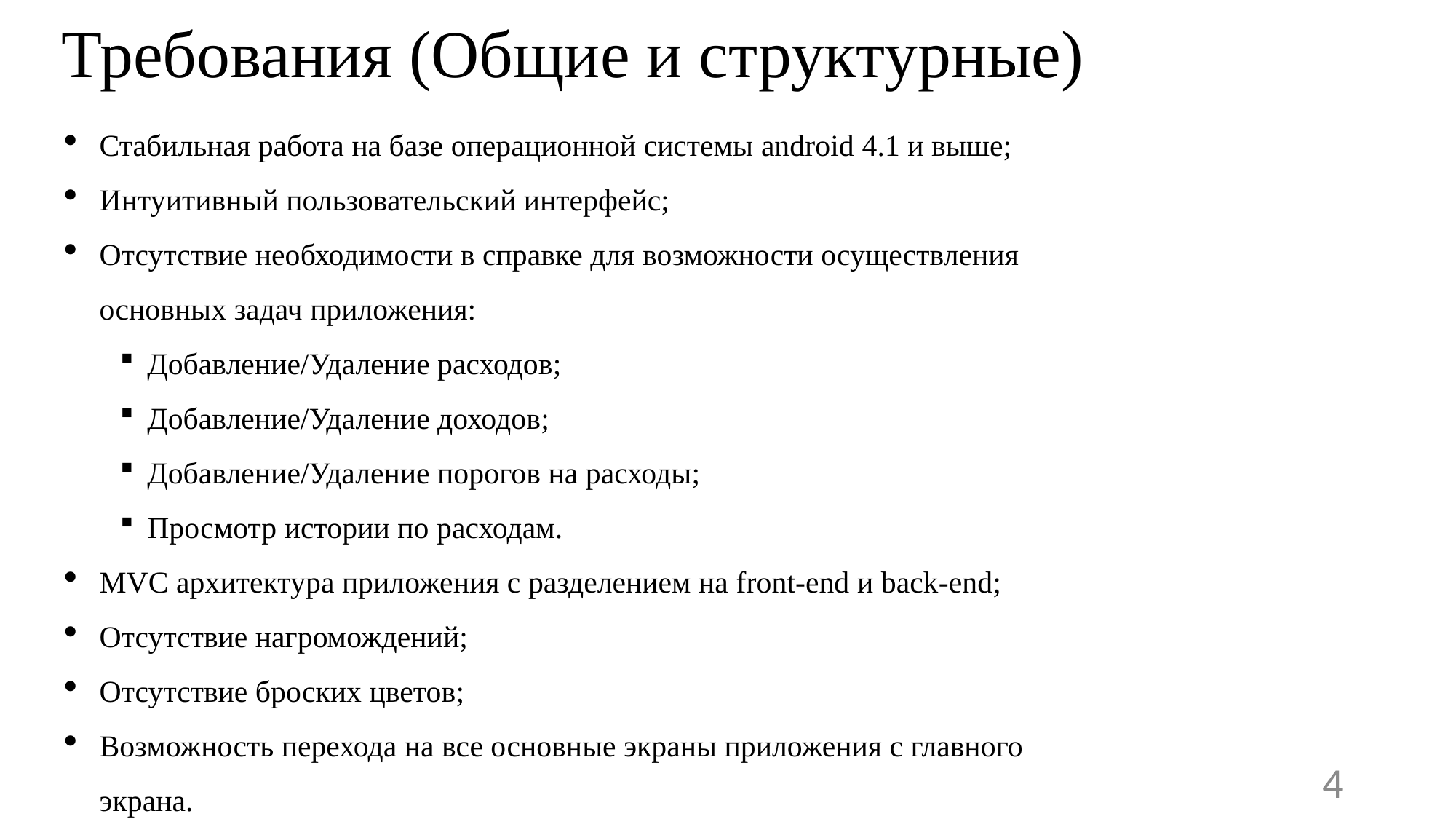

# Требования (Общие и структурные)
Стабильная работа на базе операционной системы android 4.1 и выше;
Интуитивный пользовательский интерфейс;
Отсутствие необходимости в справке для возможности осуществления основных задач приложения:
Добавление/Удаление расходов;
Добавление/Удаление доходов;
Добавление/Удаление порогов на расходы;
Просмотр истории по расходам.
MVC архитектура приложения с разделением на front-end и back-end;
Отсутствие нагромождений;
Отсутствие броских цветов;
Возможность перехода на все основные экраны приложения с главного экрана.
4